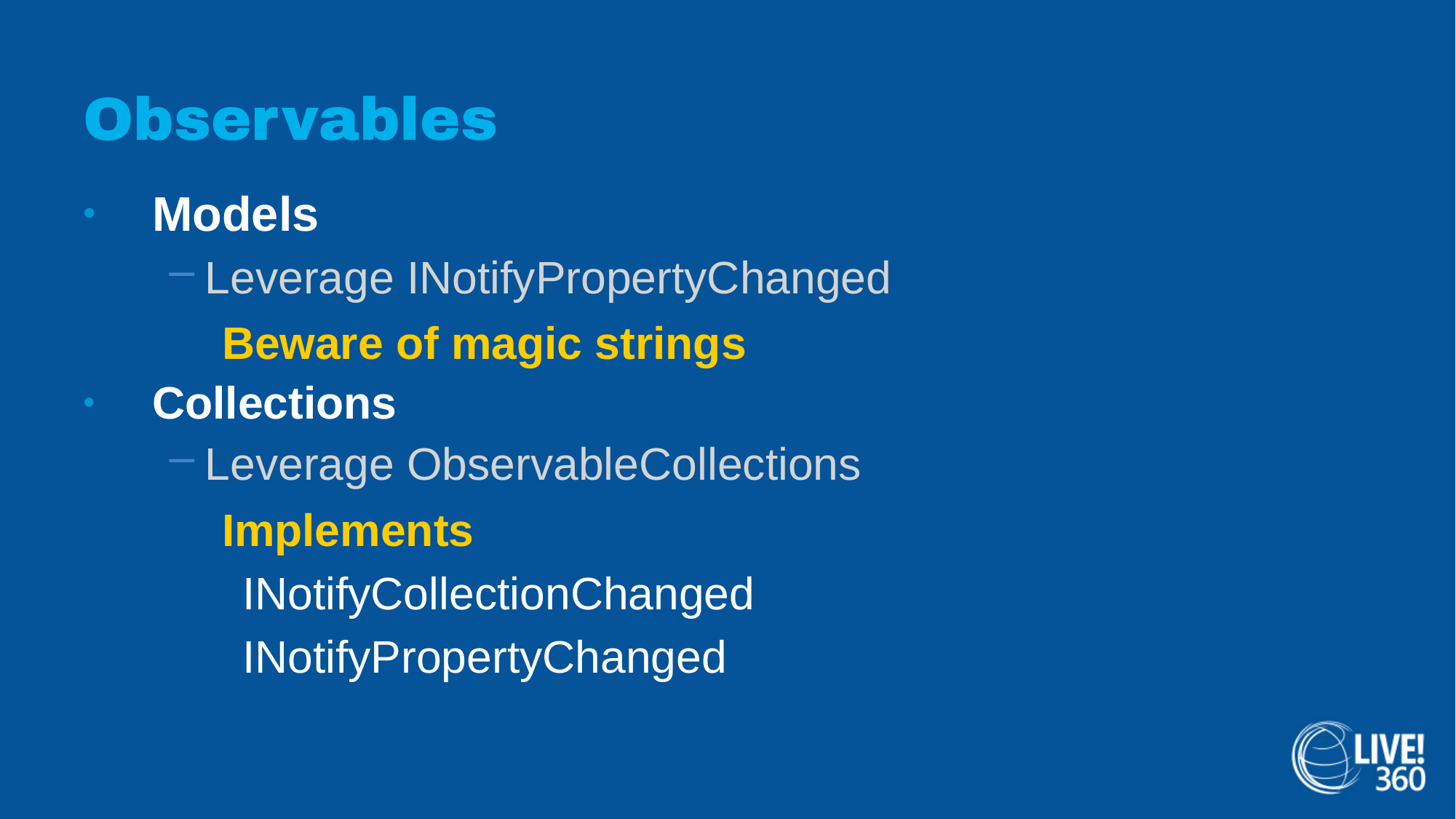

# Observables
Models
Leverage INotifyPropertyChanged
Beware of magic strings
Collections
Leverage ObservableCollections
Implements
INotifyCollectionChanged
INotifyPropertyChanged